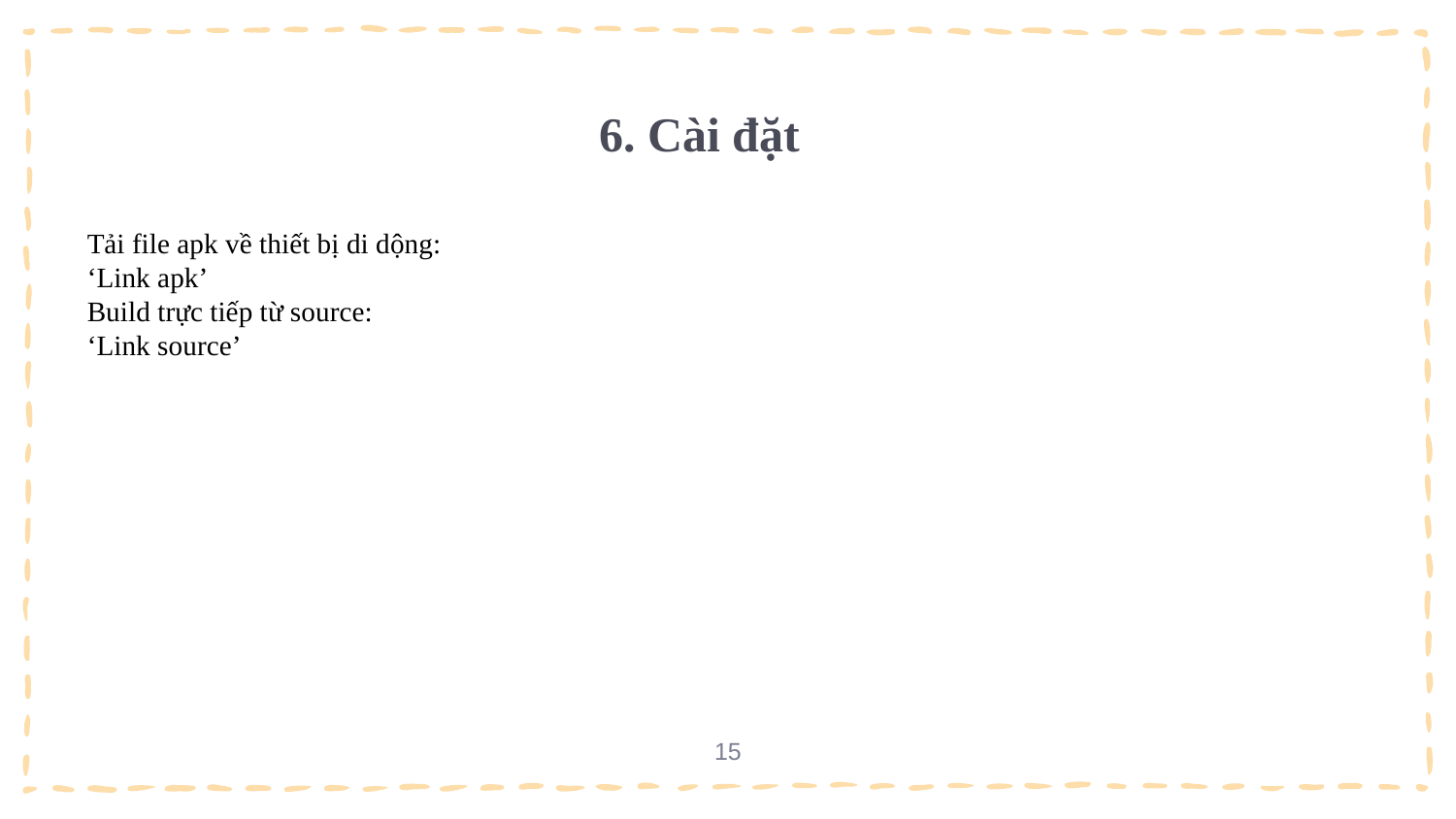

6. Cài đặt
Tải file apk về thiết bị di dộng:
‘Link apk’
Build trực tiếp từ source:
‘Link source’
15